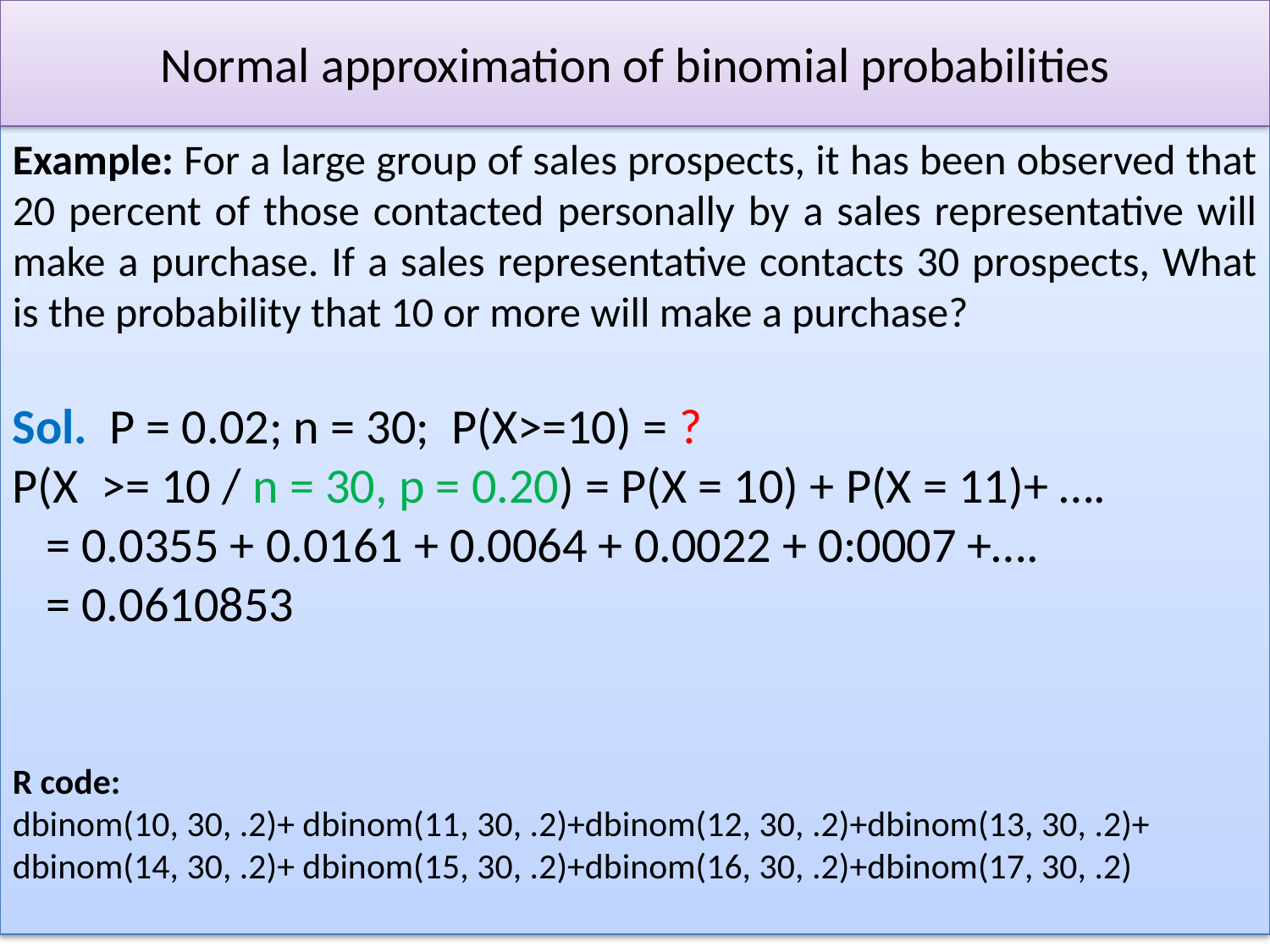

# Normal approximation of binomial probabilities
Example: For a large group of sales prospects, it has been observed that 20 percent of those contacted personally by a sales representative will make a purchase. If a sales representative contacts 30 prospects, What is the probability that 10 or more will make a purchase?

Sol.  P = 0.02; n = 30;  P(X>=10) = ?
P(X  >= 10 / n = 30, p = 0.20) = P(X = 10) + P(X = 11)+ ….
   = 0.0355 + 0.0161 + 0.0064 + 0.0022 + 0:0007 +….
   = 0.0610853

R code:
dbinom(10, 30, .2)+ dbinom(11, 30, .2)+dbinom(12, 30, .2)+dbinom(13, 30, .2)+
dbinom(14, 30, .2)+ dbinom(15, 30, .2)+dbinom(16, 30, .2)+dbinom(17, 30, .2)